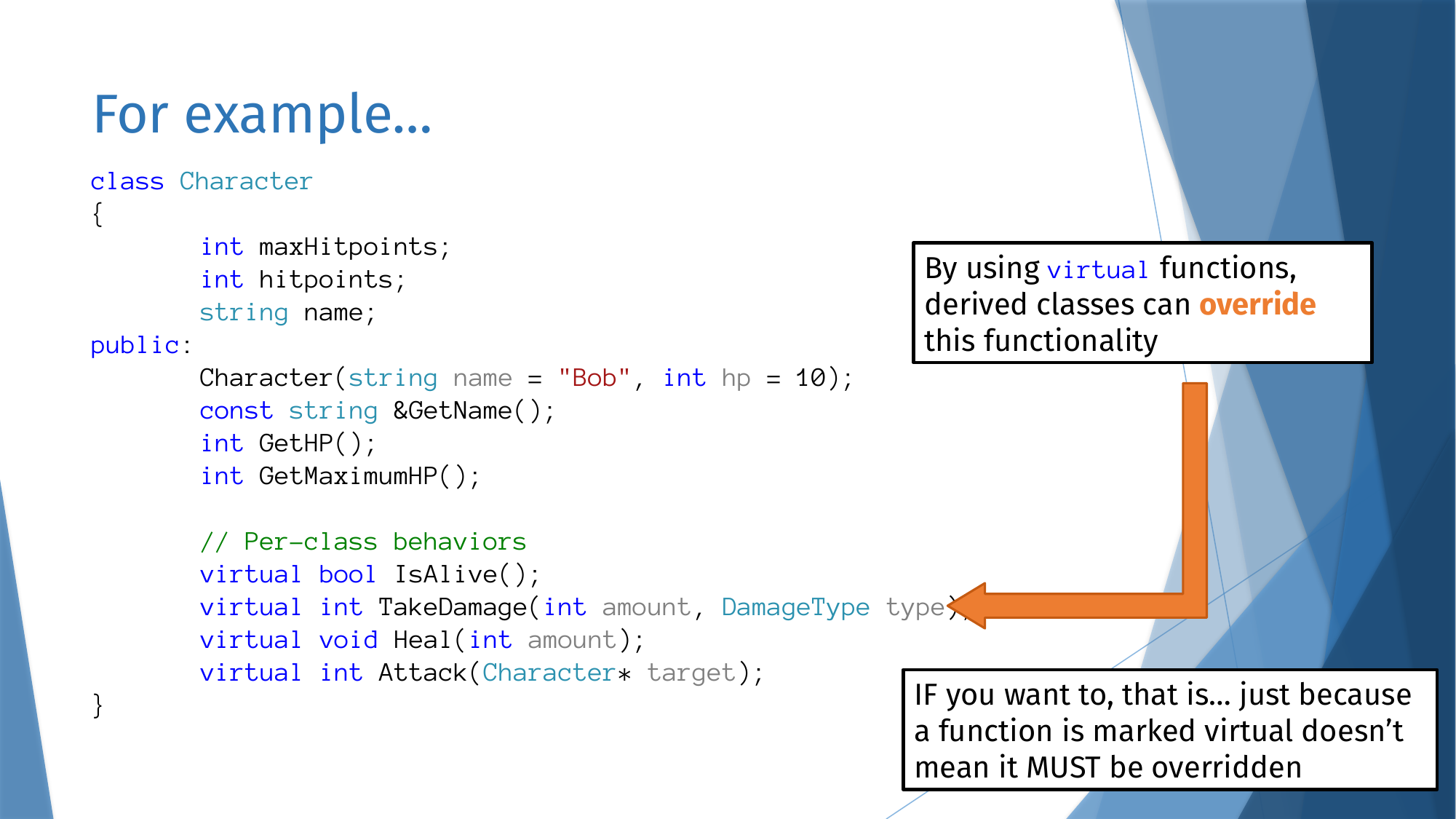

# For example…
class Character
{
	int maxHitpoints;
	int hitpoints;
	string name;
public:
	Character(string name = "Bob", int hp = 10);
	const string &GetName();
	int GetHP();
	int GetMaximumHP();

	// Per-class behaviors
	virtual bool IsAlive();
	virtual int TakeDamage(int amount, DamageType type);
	virtual void Heal(int amount);
	virtual int Attack(Character* target);
}
By using virtual functions, derived classes can override this functionality

IF you want to, that is… just because a function is marked virtual doesn’t mean it MUST be overridden